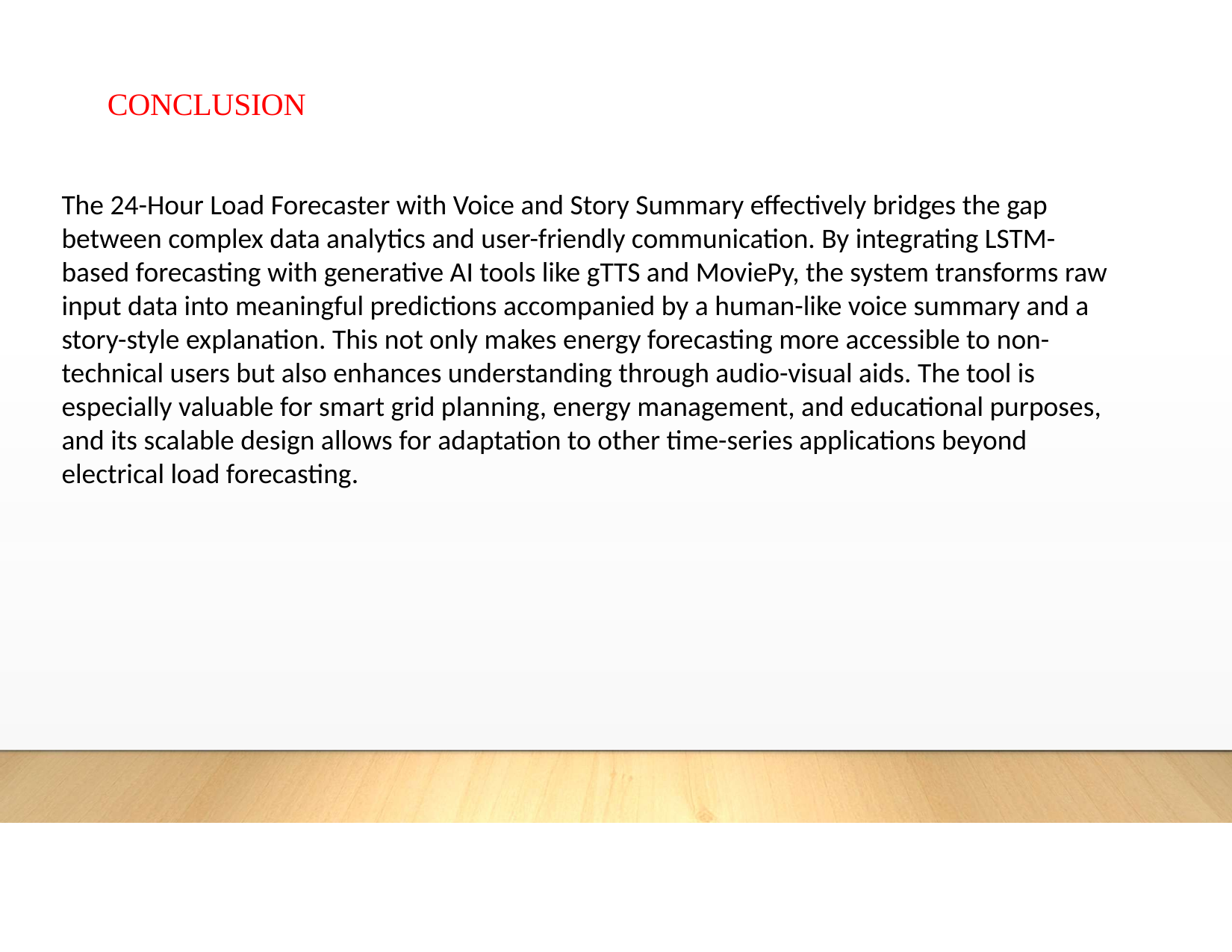

CONCLUSION

The 24-Hour Load Forecaster with Voice and Story Summary effectively bridges the gap between complex data analytics and user-friendly communication. By integrating LSTM-based forecasting with generative AI tools like gTTS and MoviePy, the system transforms raw input data into meaningful predictions accompanied by a human-like voice summary and a story-style explanation. This not only makes energy forecasting more accessible to non-technical users but also enhances understanding through audio-visual aids. The tool is especially valuable for smart grid planning, energy management, and educational purposes, and its scalable design allows for adaptation to other time-series applications beyond electrical load forecasting.